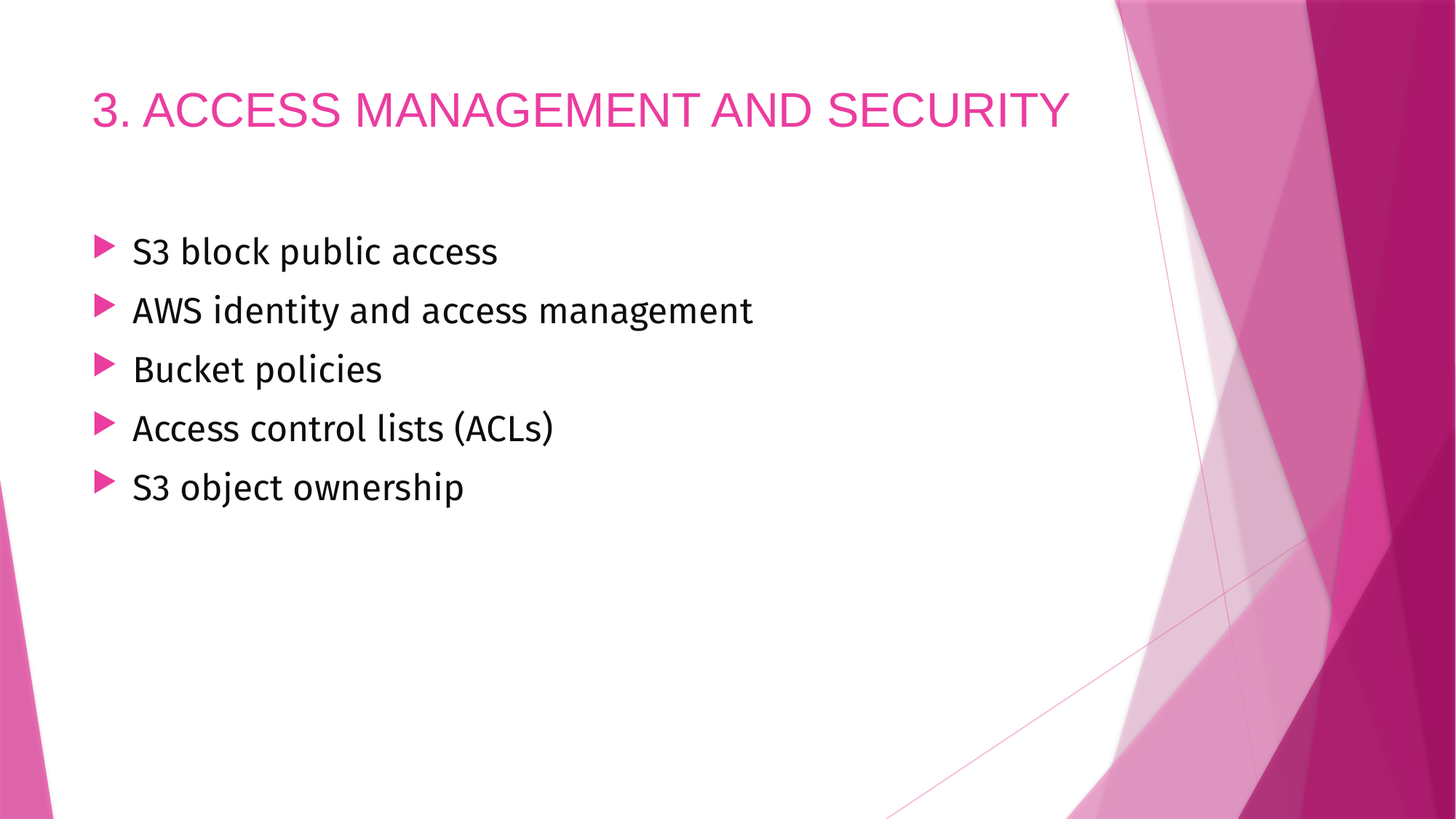

# 3. ACCESS MANAGEMENT AND SECURITY
S3 block public access
AWS identity and access management
Bucket policies
Access control lists (ACLs)
S3 object ownership